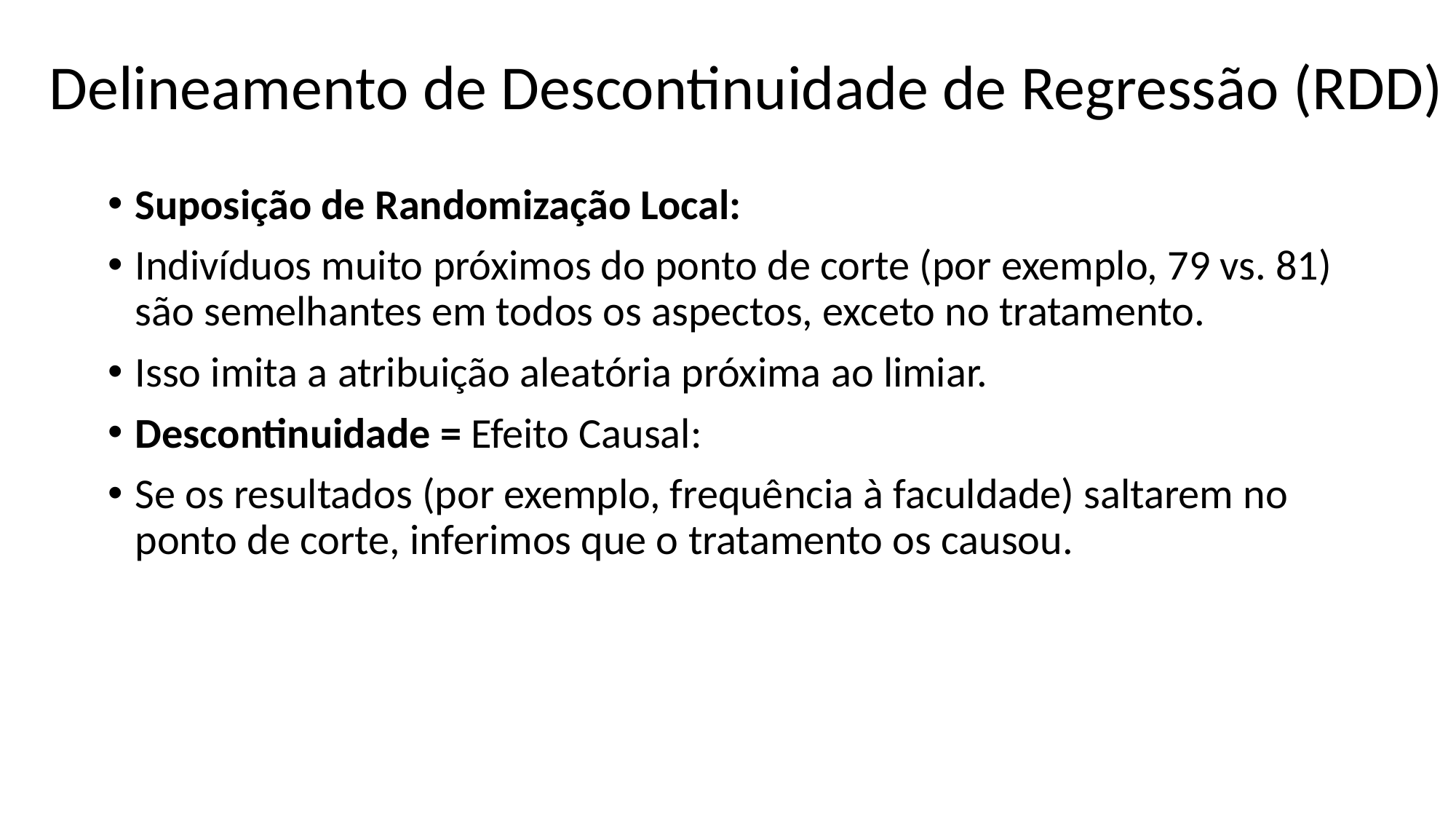

# Delineamento de Descontinuidade de Regressão (RDD)
Suposição de Randomização Local:
Indivíduos muito próximos do ponto de corte (por exemplo, 79 vs. 81) são semelhantes em todos os aspectos, exceto no tratamento.
Isso imita a atribuição aleatória próxima ao limiar.
Descontinuidade = Efeito Causal:
Se os resultados (por exemplo, frequência à faculdade) saltarem no ponto de corte, inferimos que o tratamento os causou.